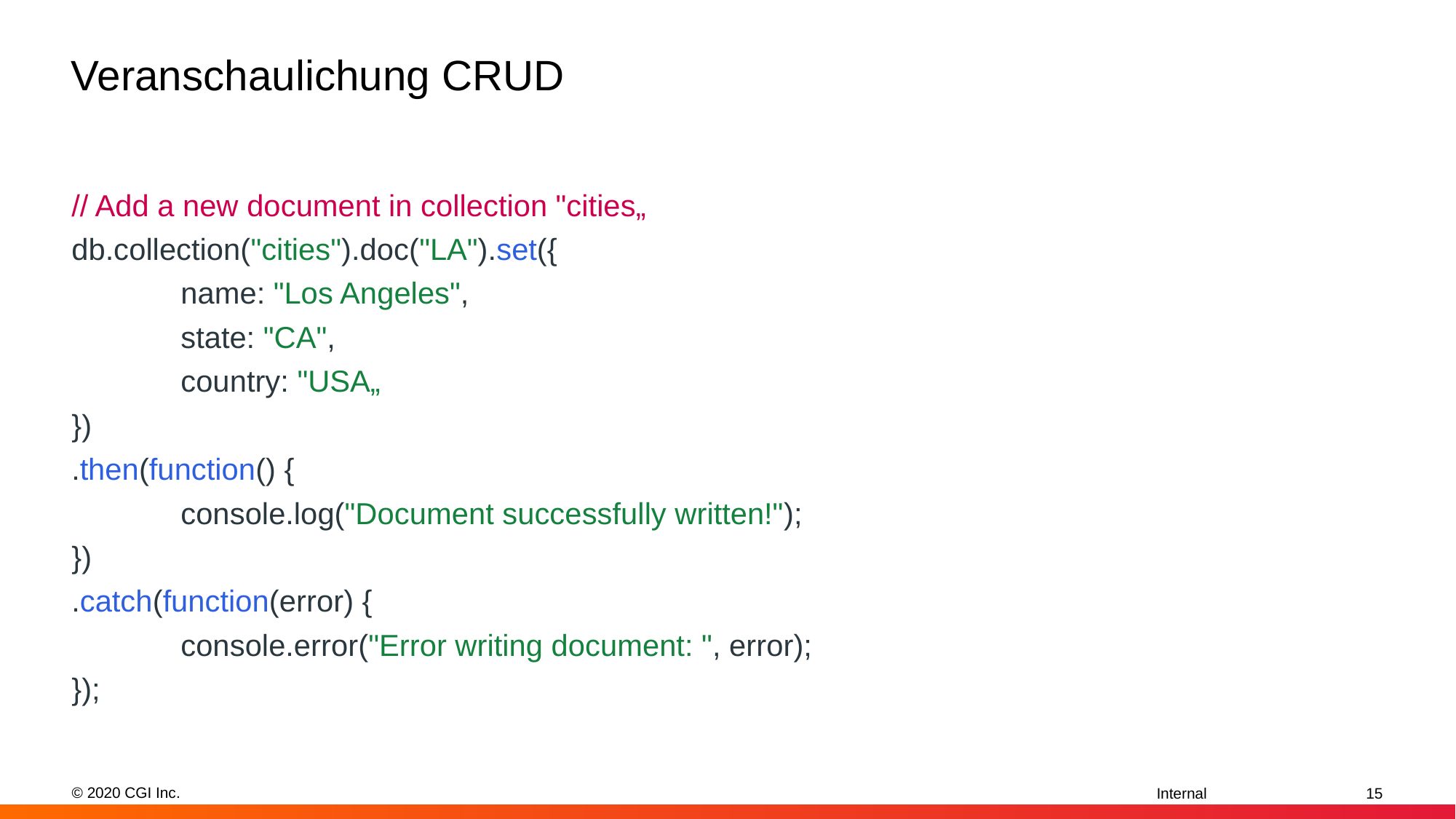

# Veranschaulichung CRUD
// Add a new document in collection "cities„
db.collection("cities").doc("LA").set({
	name: "Los Angeles",
	state: "CA",
	country: "USA„
})
.then(function() {
	console.log("Document successfully written!");
})
.catch(function(error) {
	console.error("Error writing document: ", error);
});

15